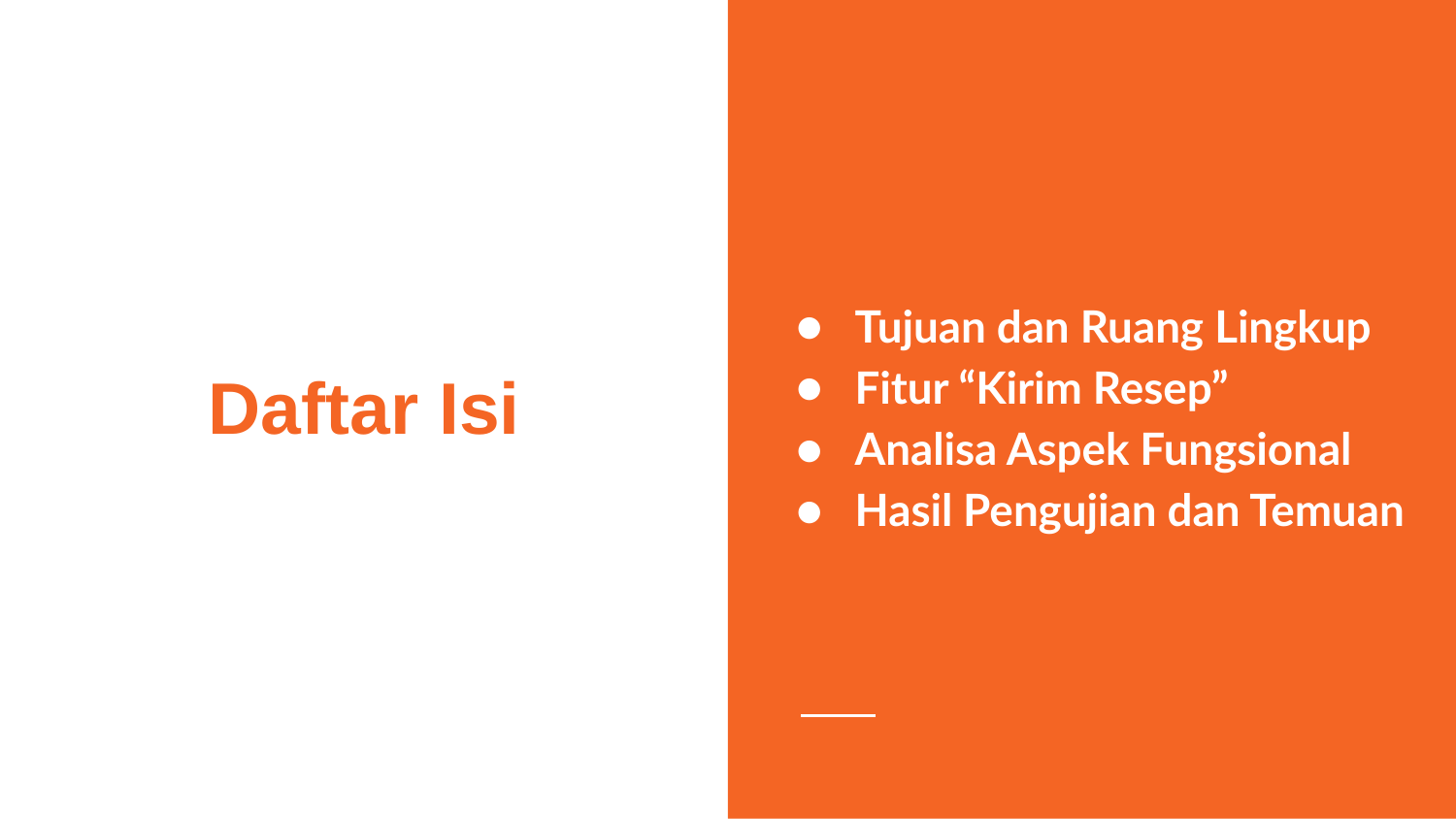

Tujuan dan Ruang Lingkup
Fitur “Kirim Resep”
Analisa Aspek Fungsional
Hasil Pengujian dan Temuan
# Daftar Isi